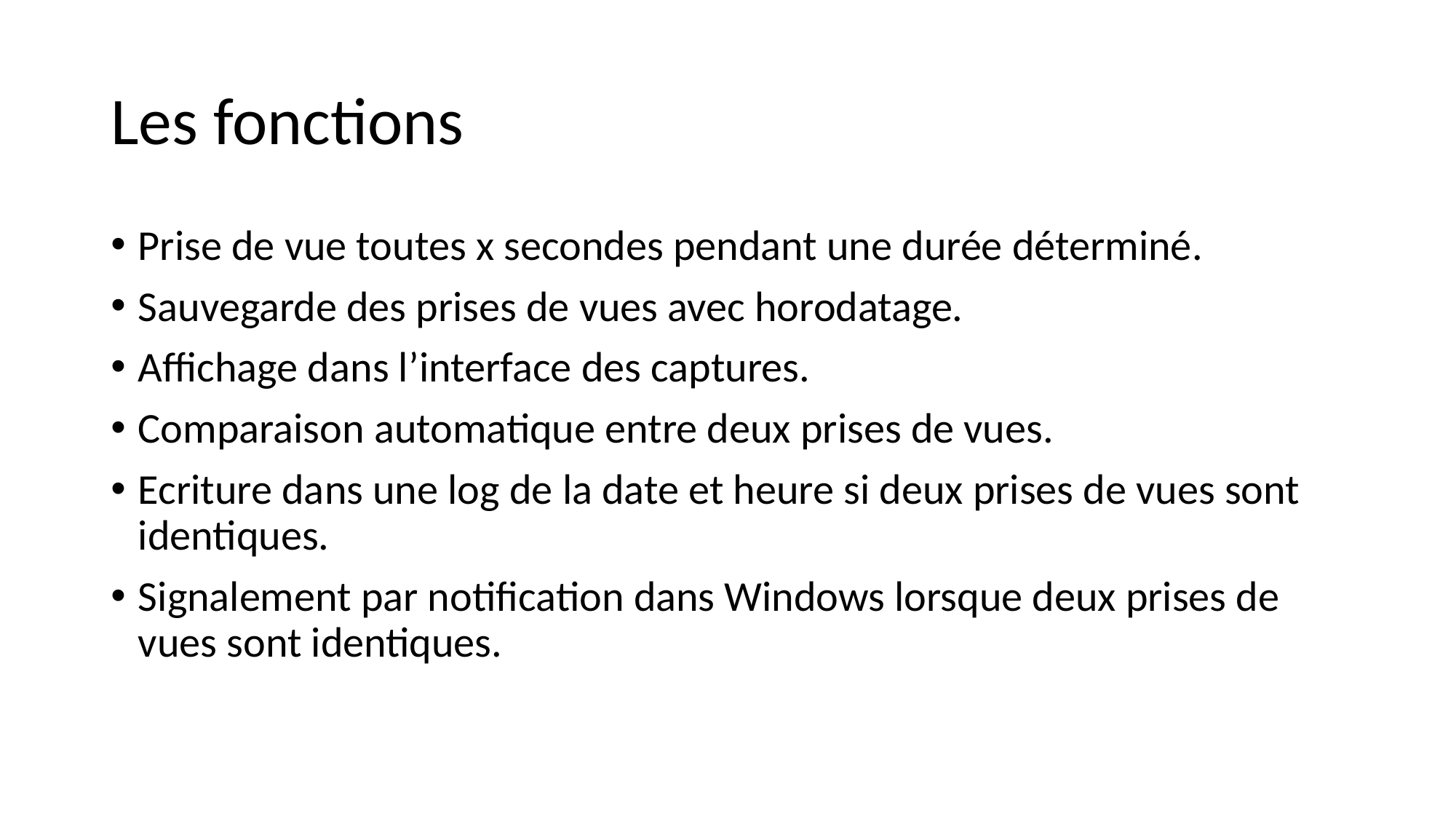

# Les fonctions
Prise de vue toutes x secondes pendant une durée déterminé.
Sauvegarde des prises de vues avec horodatage.
Affichage dans l’interface des captures.
Comparaison automatique entre deux prises de vues.
Ecriture dans une log de la date et heure si deux prises de vues sont identiques.
Signalement par notification dans Windows lorsque deux prises de vues sont identiques.